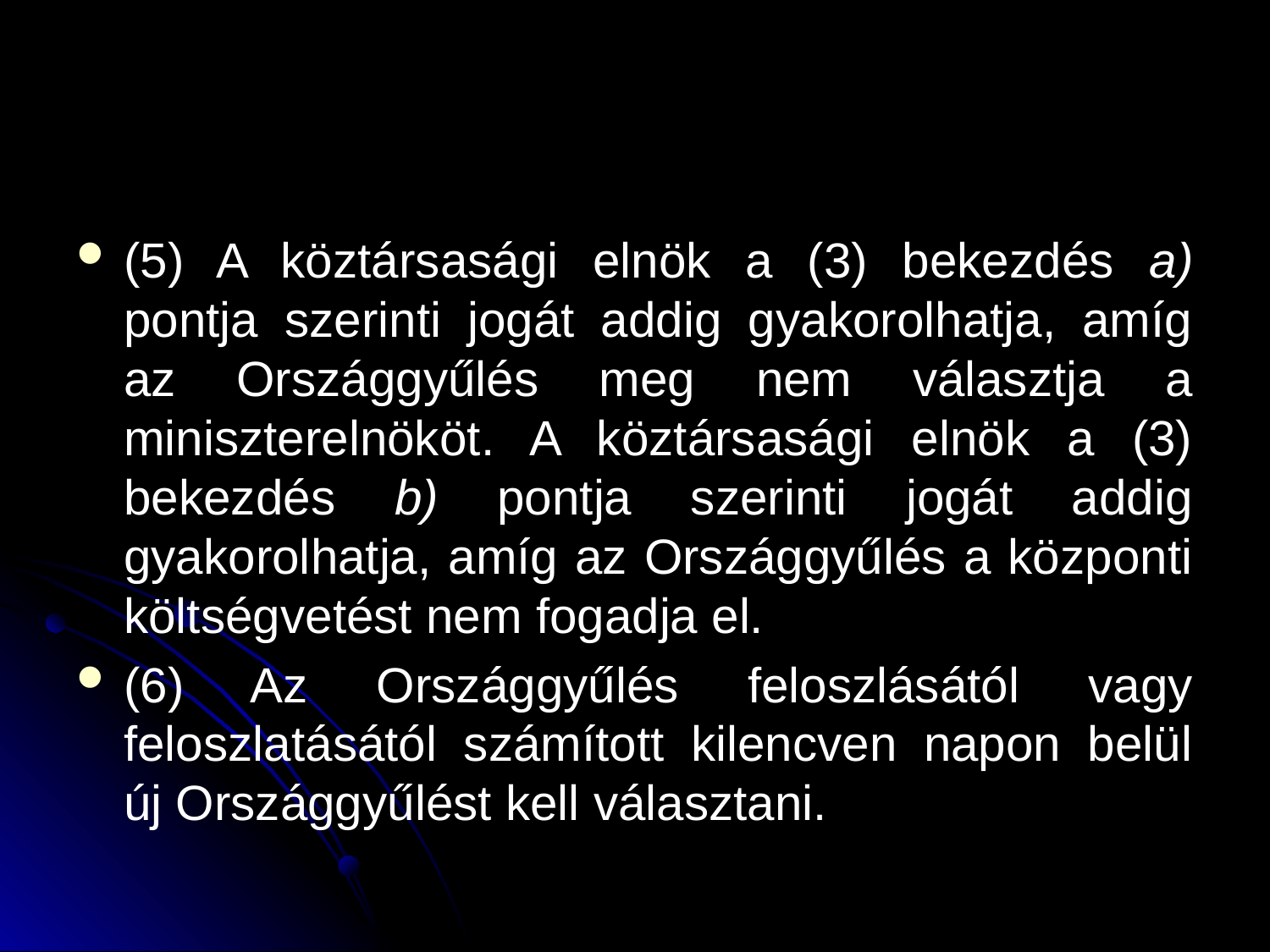

#
(5) A köztársasági elnök a (3) bekezdés a) pontja szerinti jogát addig gyakorolhatja, amíg az Országgyűlés meg nem választja a miniszterelnököt. A köztársasági elnök a (3) bekezdés b) pontja szerinti jogát addig gyakorolhatja, amíg az Országgyűlés a központi költségvetést nem fogadja el.
(6) Az Országgyűlés feloszlásától vagy feloszlatásától számított kilencven napon belül új Országgyűlést kell választani.